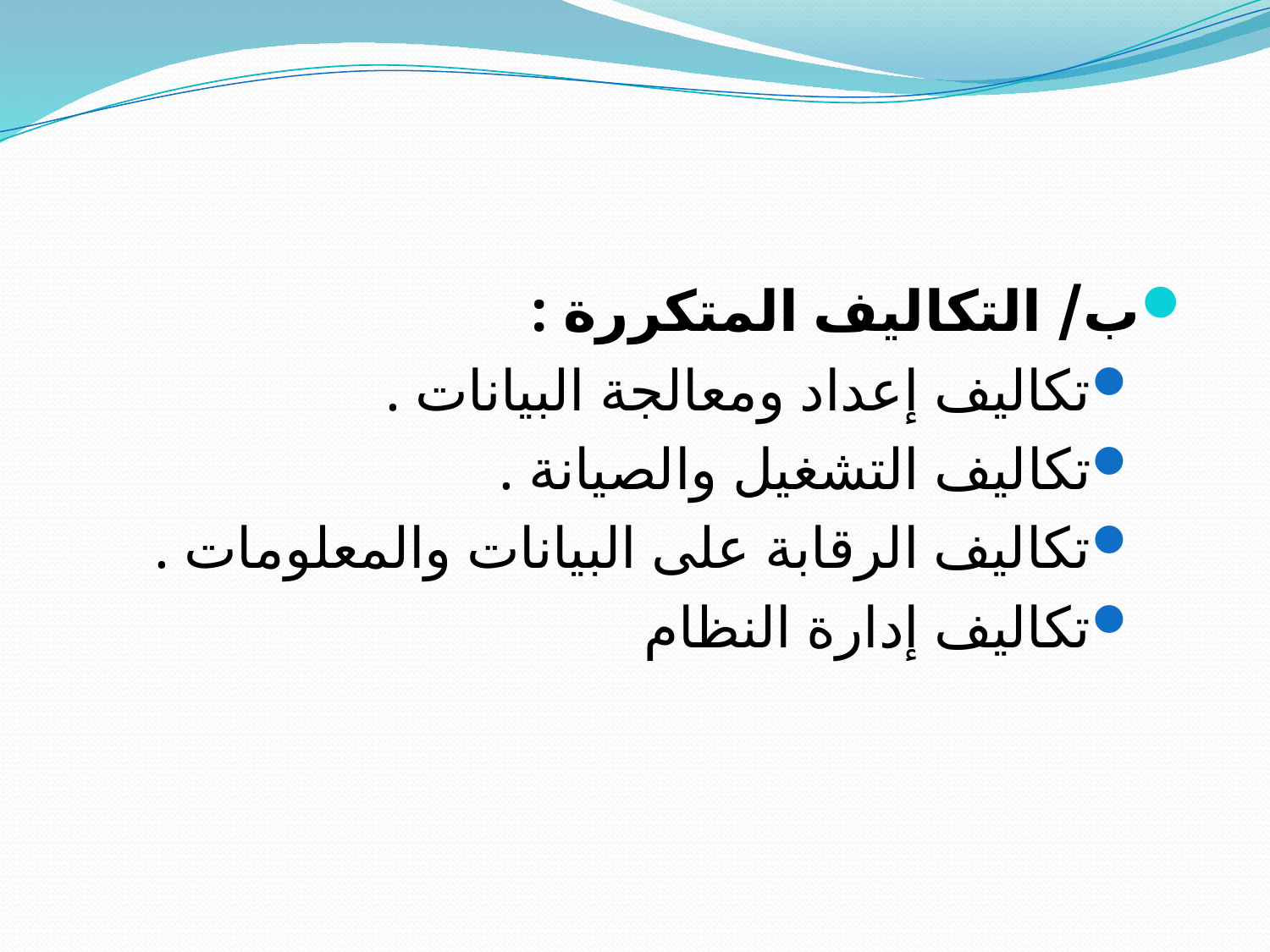

#
ب/ التكاليف المتكررة :
تكاليف إعداد ومعالجة البيانات .
تكاليف التشغيل والصيانة .
تكاليف الرقابة على البيانات والمعلومات .
تكاليف إدارة النظام